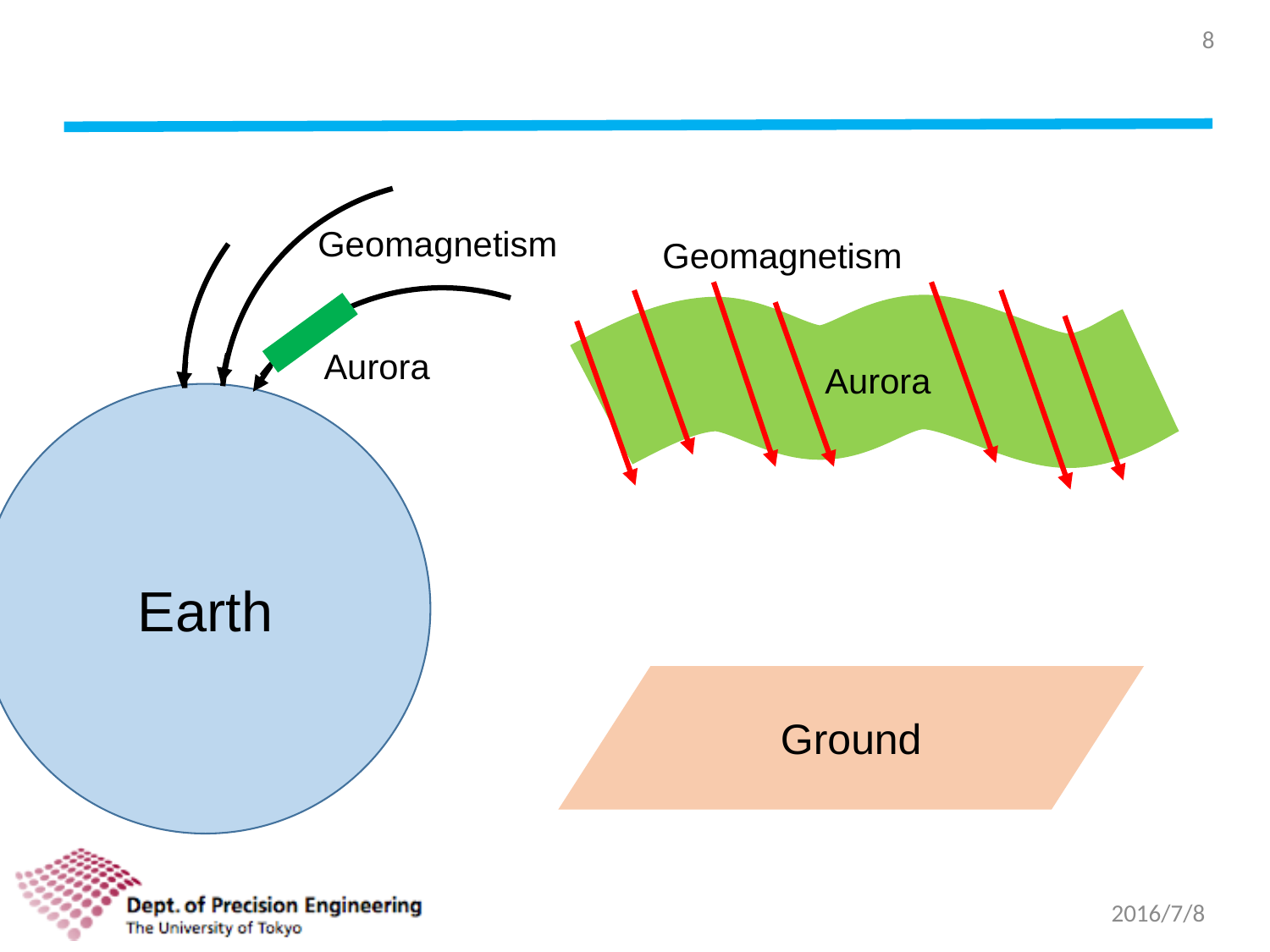

8

Geomagnetism

Aurora
Earth
Geomagnetism
Aurora

Ground
2016/7/8